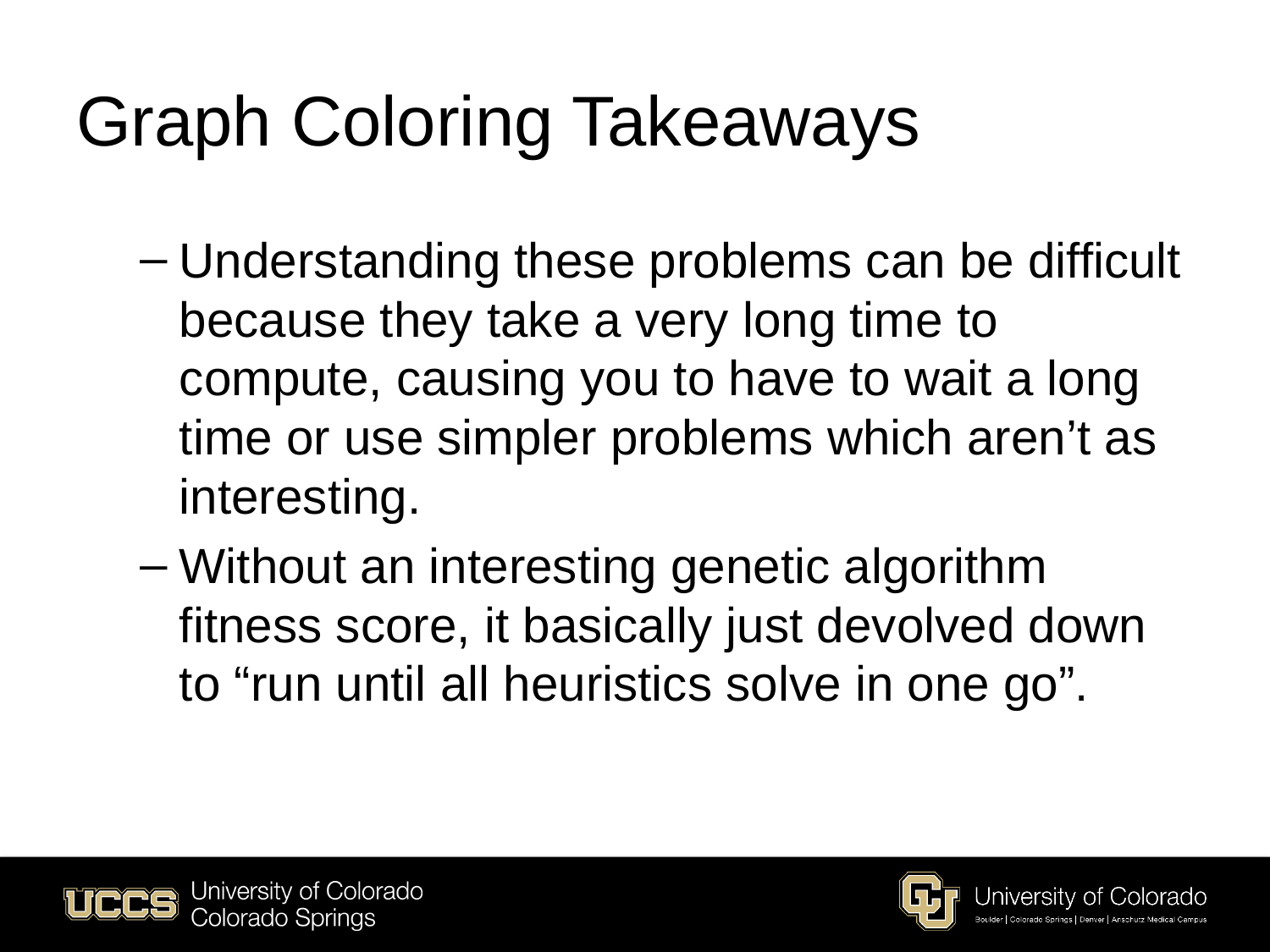

# Graph Coloring Takeaways
Understanding these problems can be difficult because they take a very long time to compute, causing you to have to wait a long time or use simpler problems which aren’t as interesting.
Without an interesting genetic algorithm fitness score, it basically just devolved down to “run until all heuristics solve in one go”.